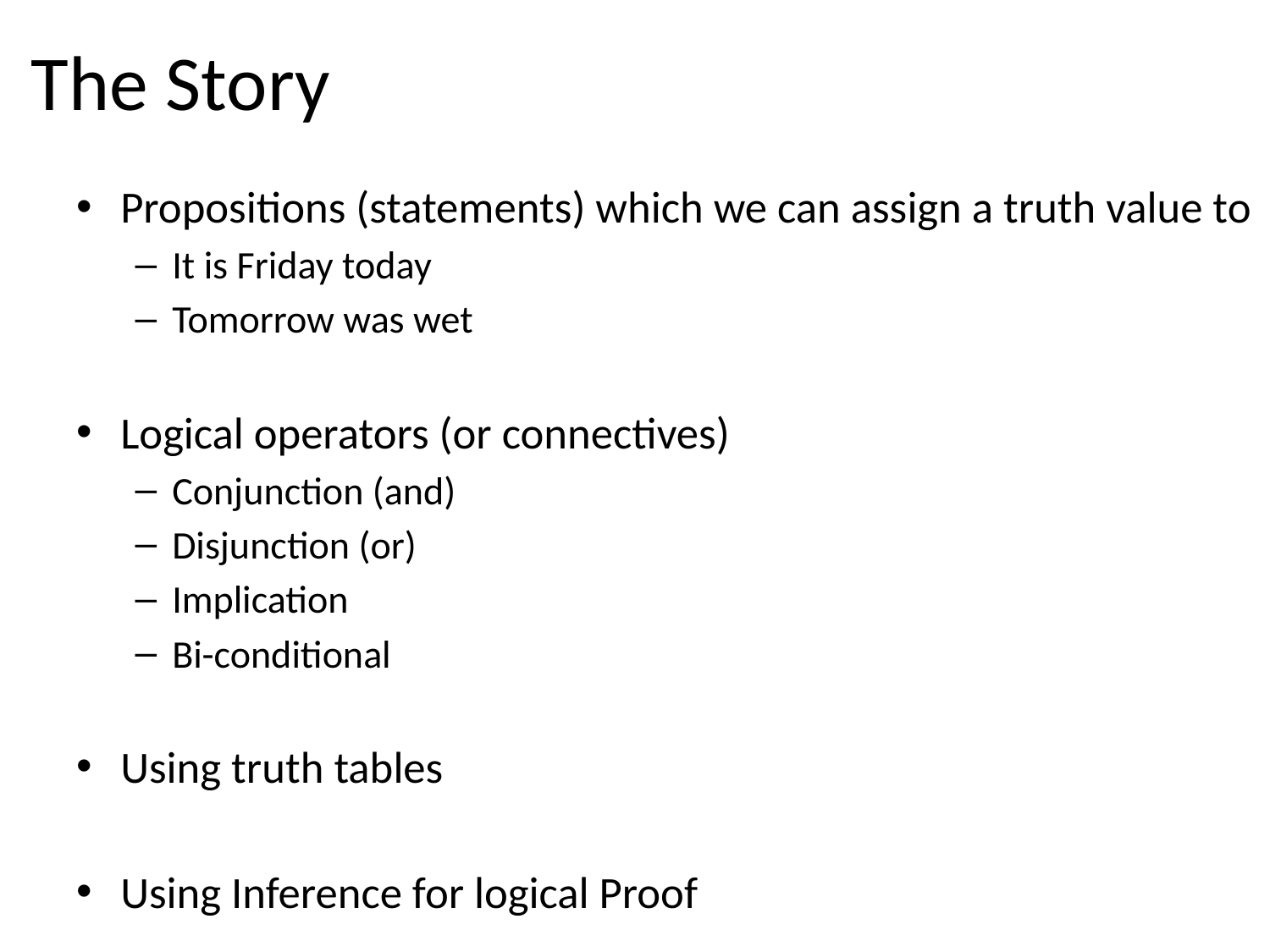

# The Story
Propositions (statements) which we can assign a truth value to
It is Friday today
Tomorrow was wet

Logical operators (or connectives)
Conjunction (and)
Disjunction (or)
Implication
Bi-conditional

Using truth tables

Using Inference for logical Proof